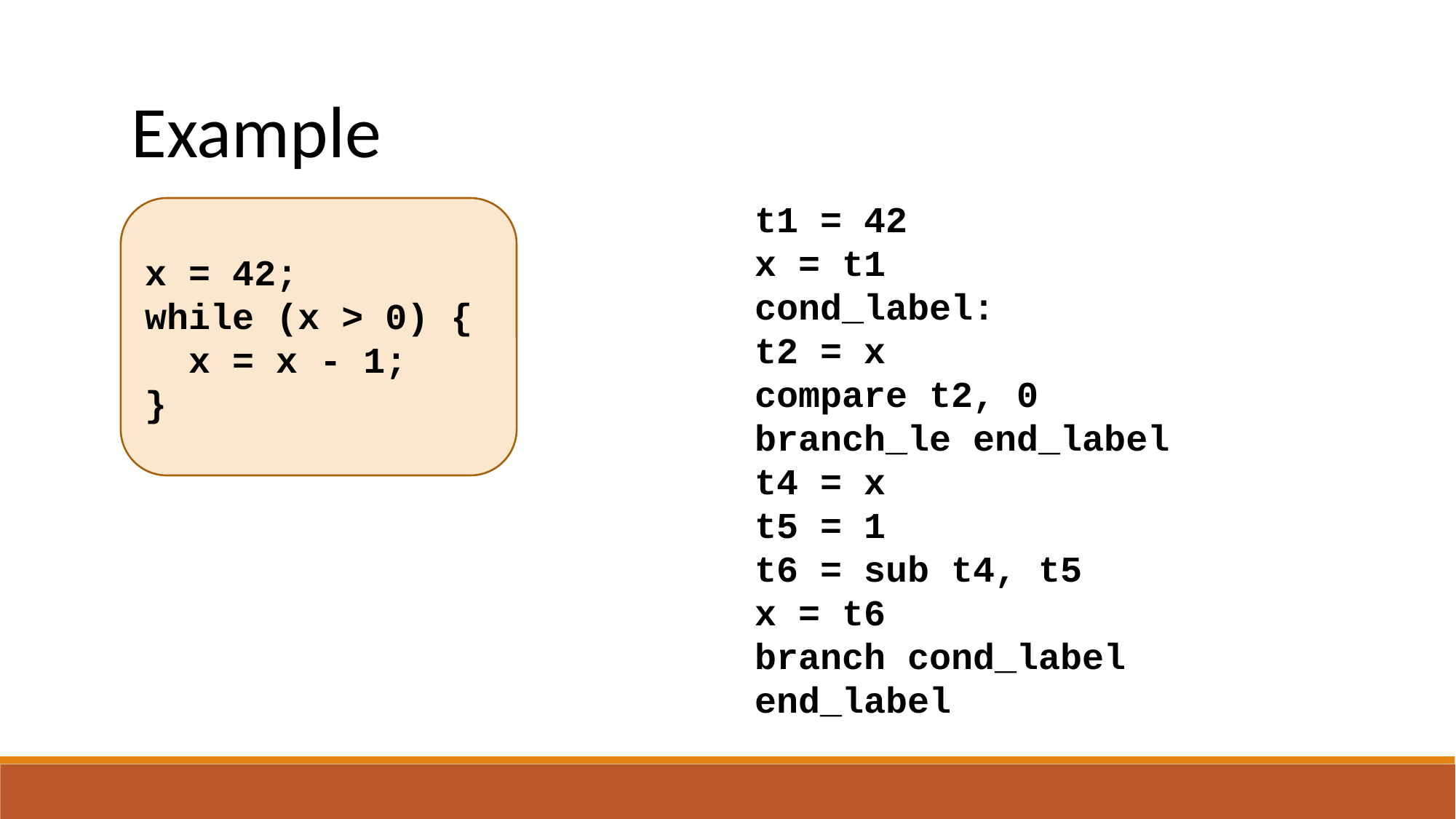

Example
t1 = 42
x = t1
cond_label:
t2 = x
compare t2, 0
branch_le end_label
t4 = x
t5 = 1
t6 = sub t4, t5
x = t6
branch cond_label
end_label
x = 42;
while (x > 0) {
  x = x - 1;
}